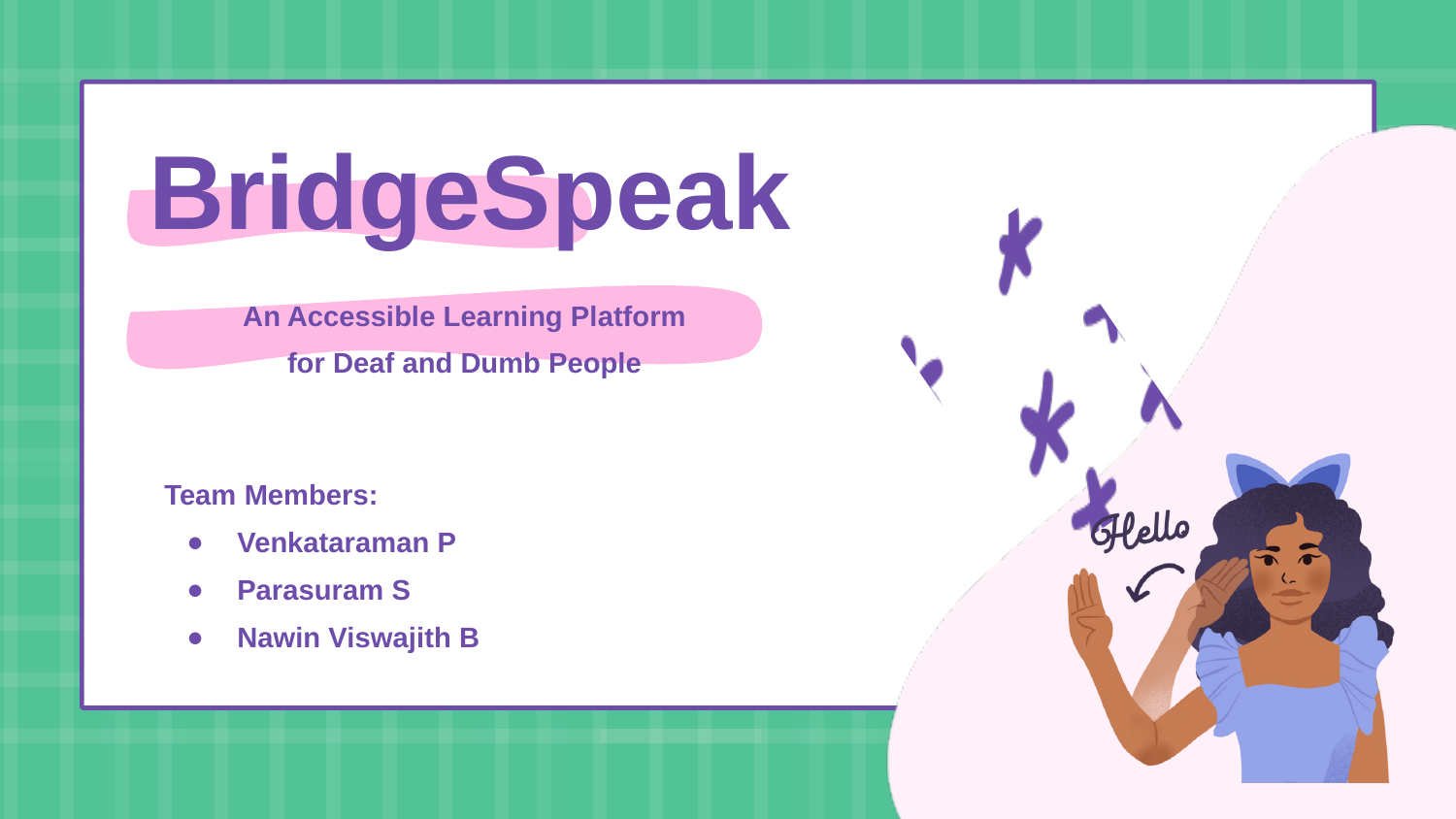

BridgeSpeak

An Accessible Learning Platform
for Deaf and Dumb People

Team Members:
Venkataraman P
Parasuram S
Nawin Viswajith B